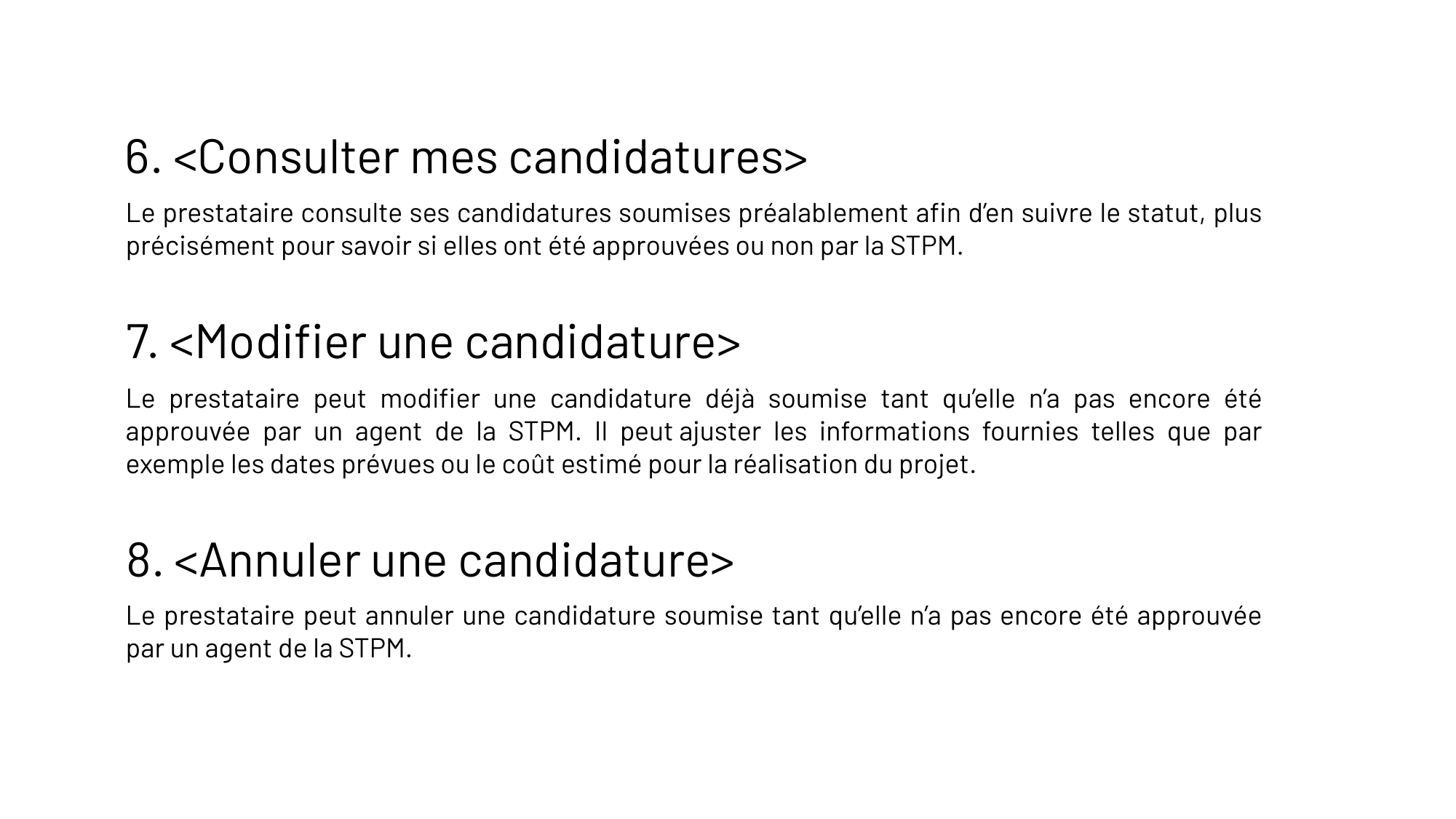

# 6. <Consulter mes candidatures>
Le prestataire consulte ses candidatures soumises préalablement afin d’en suivre le statut, plus précisément pour savoir si elles ont été approuvées ou non par la STPM.
7. <Modifier une candidature>
Le prestataire peut modifier une candidature déjà soumise tant qu’elle n’a pas encore été approuvée par un agent de la STPM. Il peut ajuster les informations fournies telles que par exemple les dates prévues ou le coût estimé pour la réalisation du projet.
8. <Annuler une candidature>
Le prestataire peut annuler une candidature soumise tant qu’elle n’a pas encore été approuvée par un agent de la STPM.